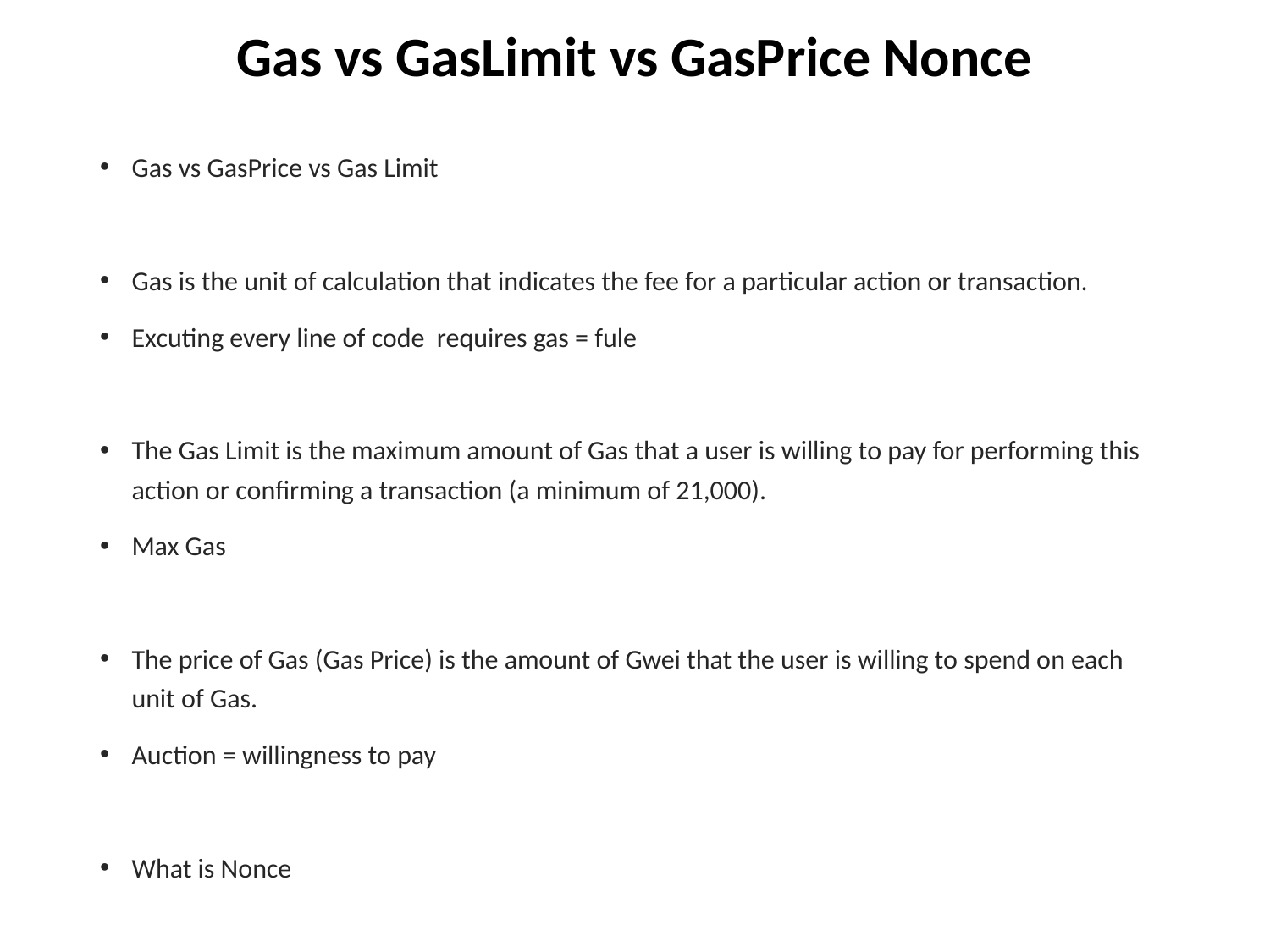

# Gas vs GasLimit vs GasPrice Nonce
Gas vs GasPrice vs Gas Limit

Gas is the unit of calculation that indicates the fee for a particular action or transaction.
Excuting every line of code  requires gas = fule

The Gas Limit is the maximum amount of Gas that a user is willing to pay for performing this action or confirming a transaction (a minimum of 21,000).
Max Gas

The price of Gas (Gas Price) is the amount of Gwei that the user is willing to spend on each unit of Gas.
Auction = willingness to pay

What is Nonce